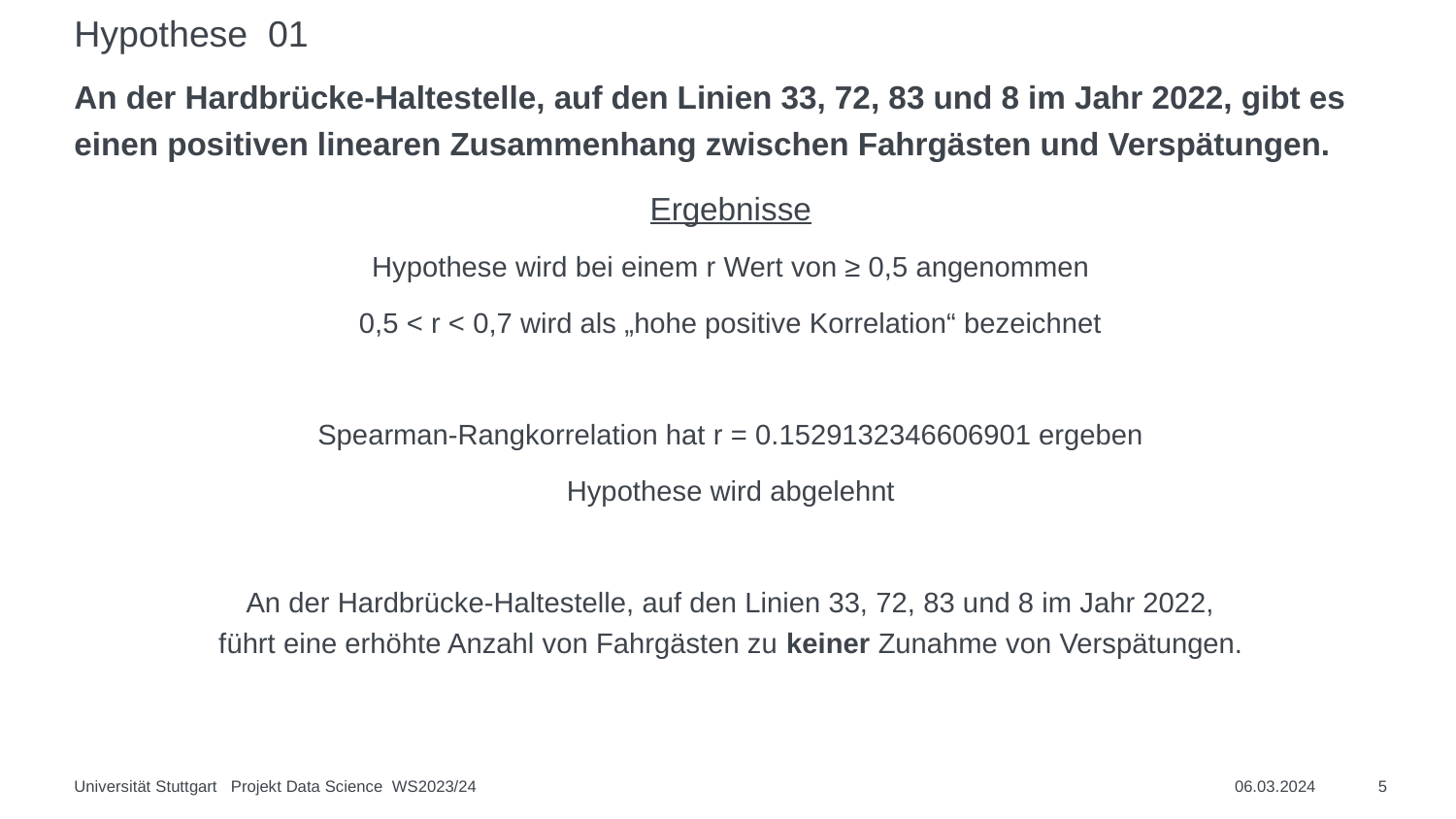

# Hypothese  01
An der Hardbrücke-Haltestelle, auf den Linien 33, 72, 83 und 8 im Jahr 2022, gibt es einen positiven linearen Zusammenhang zwischen Fahrgästen und Verspätungen.
Ergebnisse
Hypothese wird bei einem r Wert von ≥ 0,5 angenommen
0,5 < r < 0,7 wird als „hohe positive Korrelation“ bezeichnet

Spearman-Rangkorrelation hat r = 0.1529132346606901 ergeben
Hypothese wird abgelehnt

An der Hardbrücke-Haltestelle, auf den Linien 33, 72, 83 und 8 im Jahr 2022,
führt eine erhöhte Anzahl von Fahrgästen zu keiner Zunahme von Verspätungen.
Universität Stuttgart   Projekt Data Science  WS2023/24
06.03.2024
5